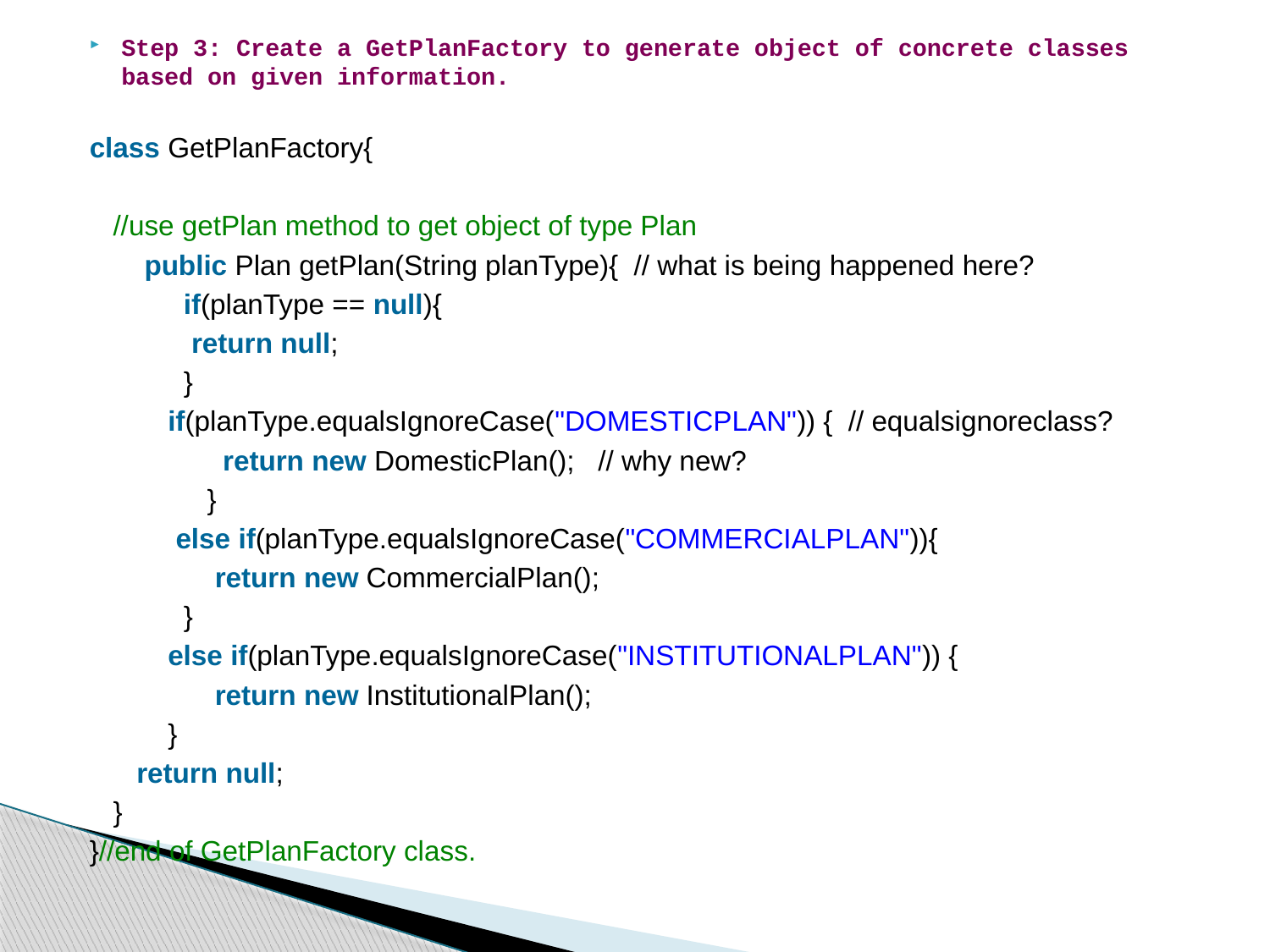

Step 3: Create a GetPlanFactory to generate object of concrete classes based on given information.

class GetPlanFactory{

   //use getPlan method to get object of type Plan
       public Plan getPlan(String planType){  // what is being happened here?
            if(planType == null){
             return null;
            }
          if(planType.equalsIgnoreCase("DOMESTICPLAN")) {  // equalsignoreclass?
                 return new DomesticPlan();   // why new?
               }
           else if(planType.equalsIgnoreCase("COMMERCIALPLAN")){
                return new CommercialPlan();
            }
          else if(planType.equalsIgnoreCase("INSTITUTIONALPLAN")) {
                return new InstitutionalPlan();
          }
      return null;
   }
}//end of GetPlanFactory class.